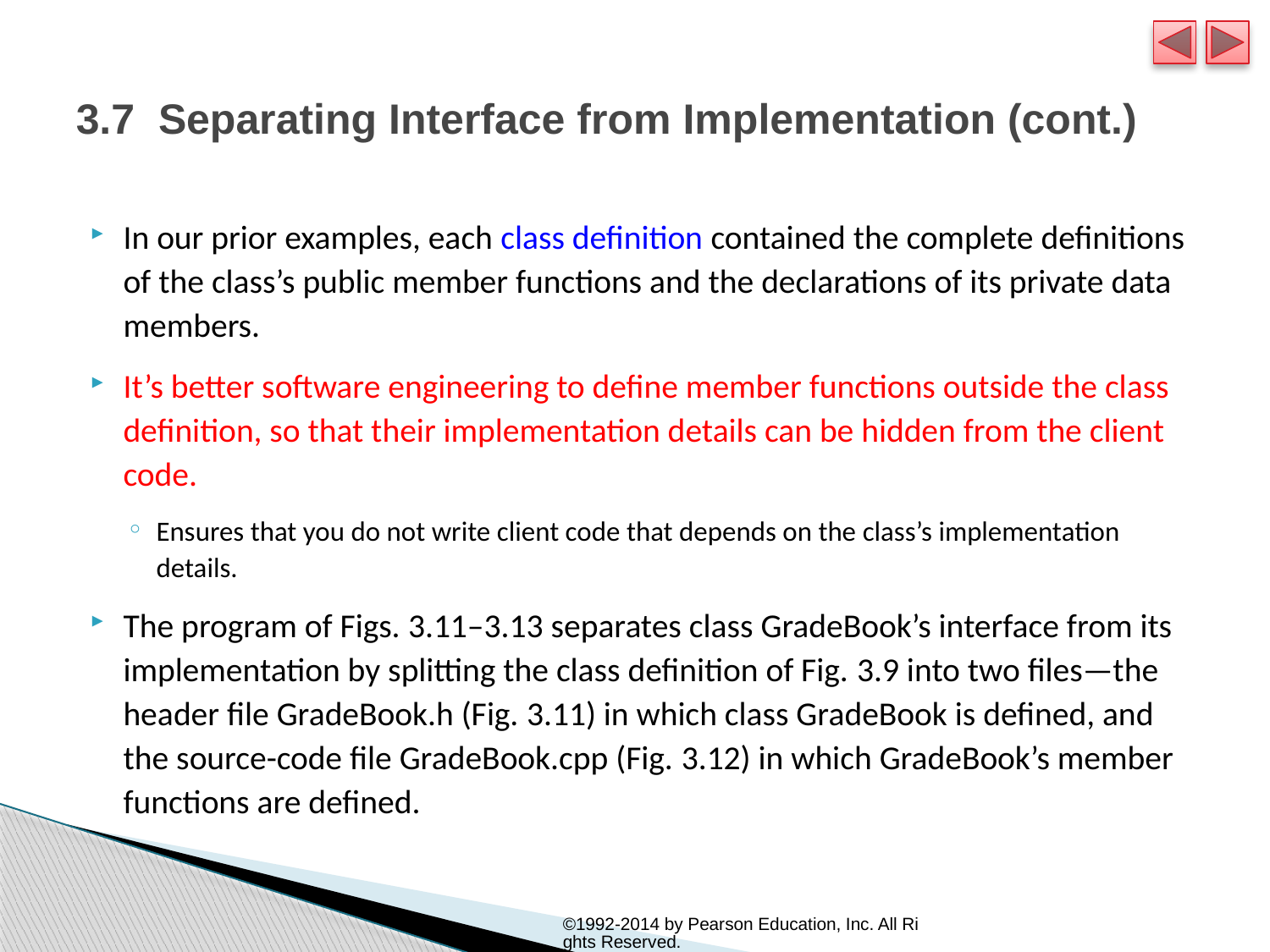

# 3.7  Separating Interface from Implementation (cont.)
In our prior examples, each class definition contained the complete definitions of the class’s public member functions and the declarations of its private data members.
It’s better software engineering to define member functions outside the class definition, so that their implementation details can be hidden from the client code.
Ensures that you do not write client code that depends on the class’s implementation details.
The program of Figs. 3.11–3.13 separates class GradeBook’s interface from its implementation by splitting the class definition of Fig. 3.9 into two files—the header file GradeBook.h (Fig. 3.11) in which class GradeBook is defined, and the source-code file GradeBook.cpp (Fig. 3.12) in which GradeBook’s member functions are defined.
©1992-2014 by Pearson Education, Inc. All Rights Reserved.